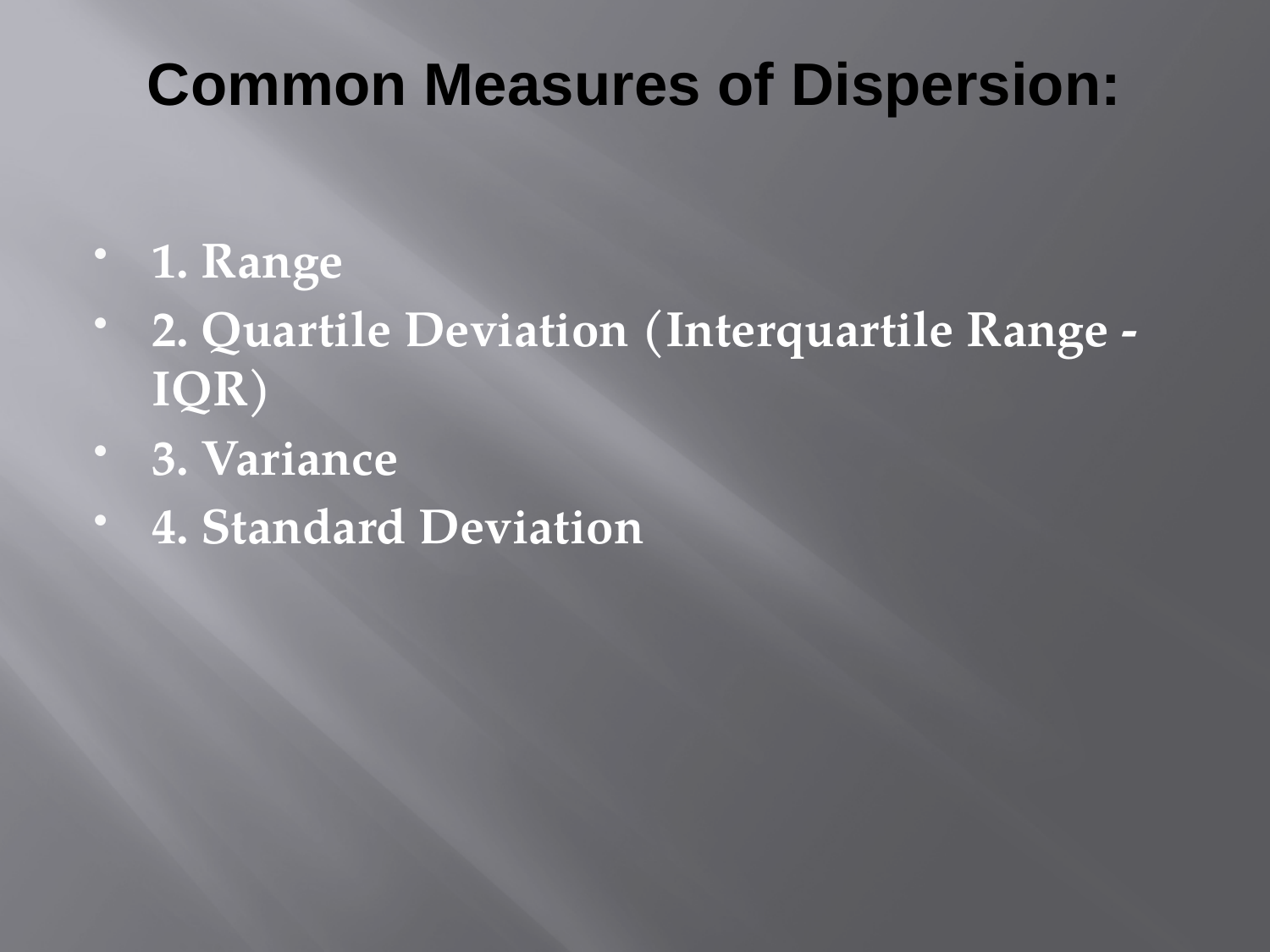

# Common Measures of Dispersion:
1. Range
2. Quartile Deviation (Interquartile Range - IQR)
3. Variance
4. Standard Deviation